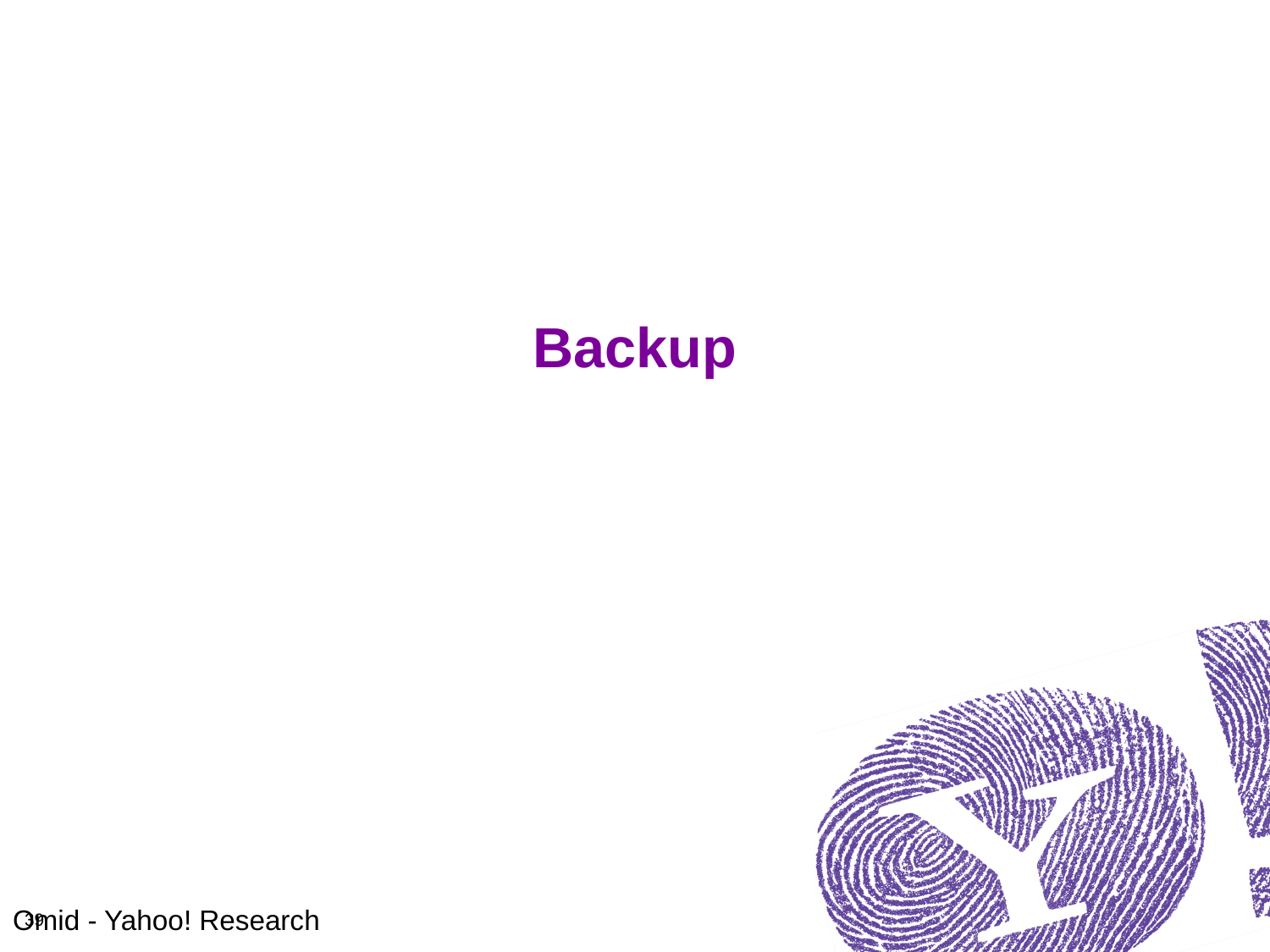

# Backup

39
Omid - Yahoo! Research